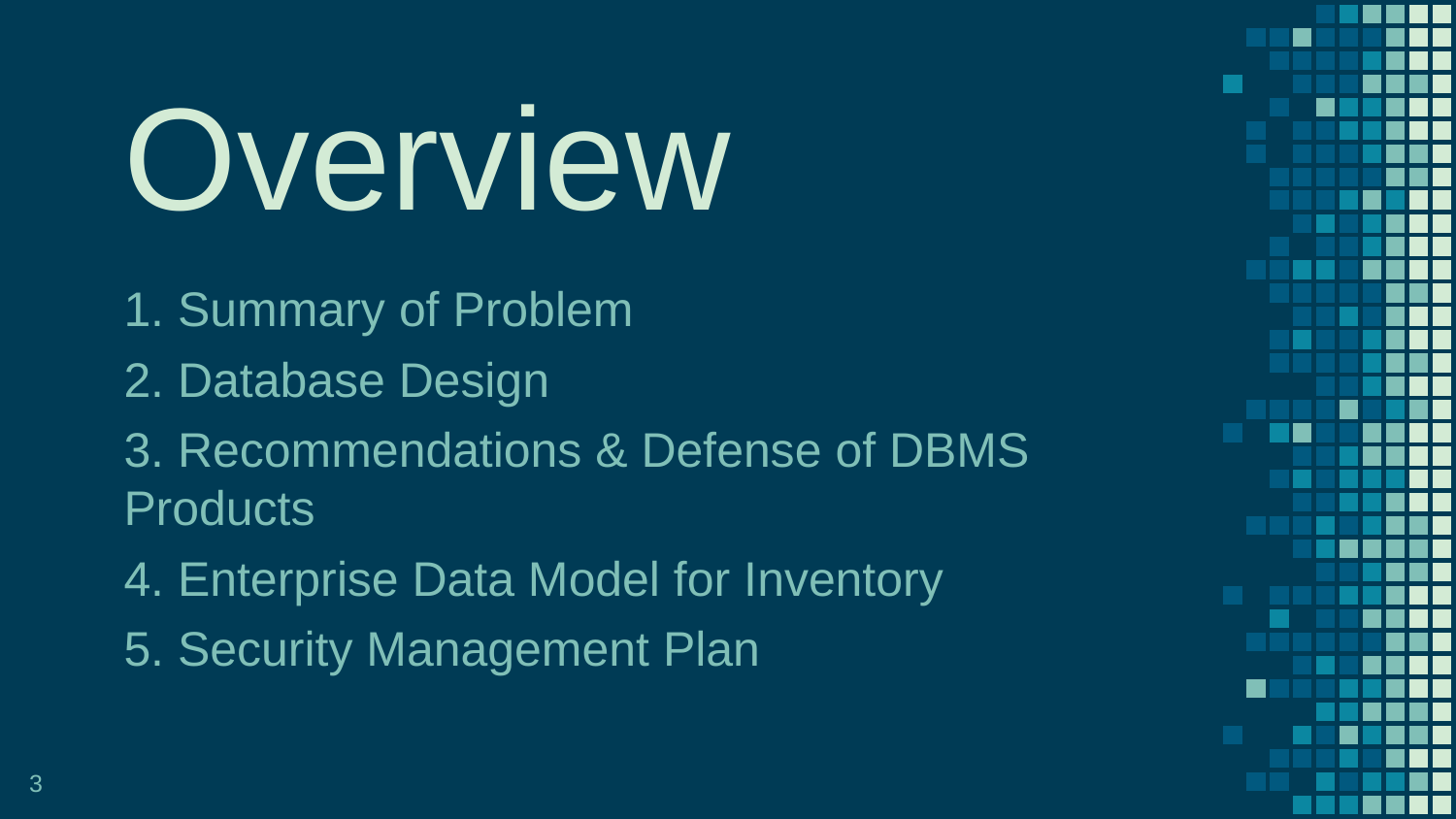

Overview
1. Summary of Problem
2. Database Design
3. Recommendations & Defense of DBMS Products
4. Enterprise Data Model for Inventory
5. Security Management Plan

3